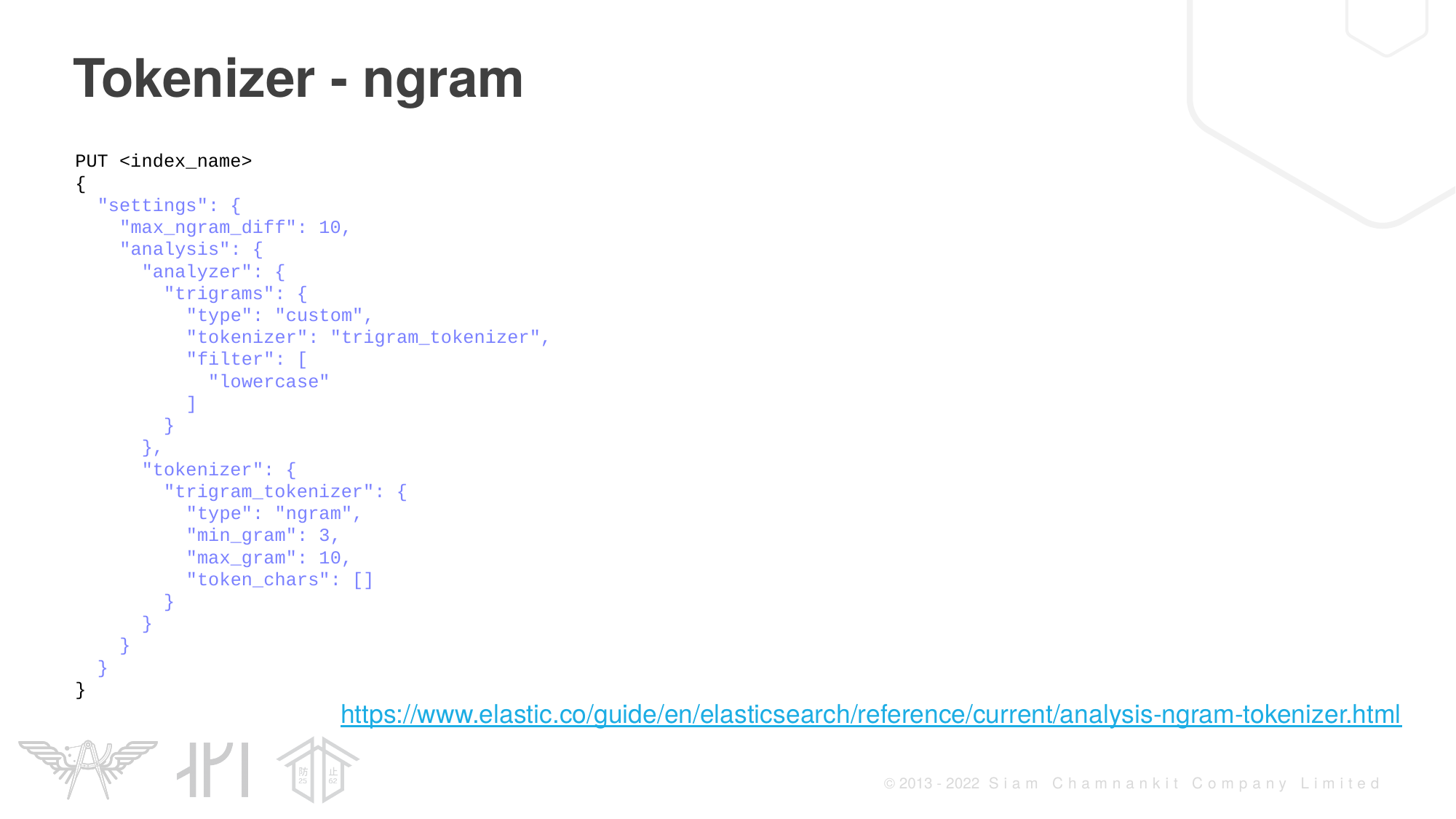

Tokenizer - ngram
PUT <index_name>
{
  "settings": {
    "max_ngram_diff": 10,
    "analysis": {
      "analyzer": {
        "trigrams": {
          "type": "custom",
          "tokenizer": "trigram_tokenizer",
          "filter": [
            "lowercase"
          ]
        }
      },
      "tokenizer": {
        "trigram_tokenizer": {
          "type": "ngram",
          "min_gram": 3,
          "max_gram": 10,
          "token_chars": []
        }
      }
    }
  }
}
https://www.elastic.co/guide/en/elasticsearch/reference/current/analysis-ngram-tokenizer.html
23